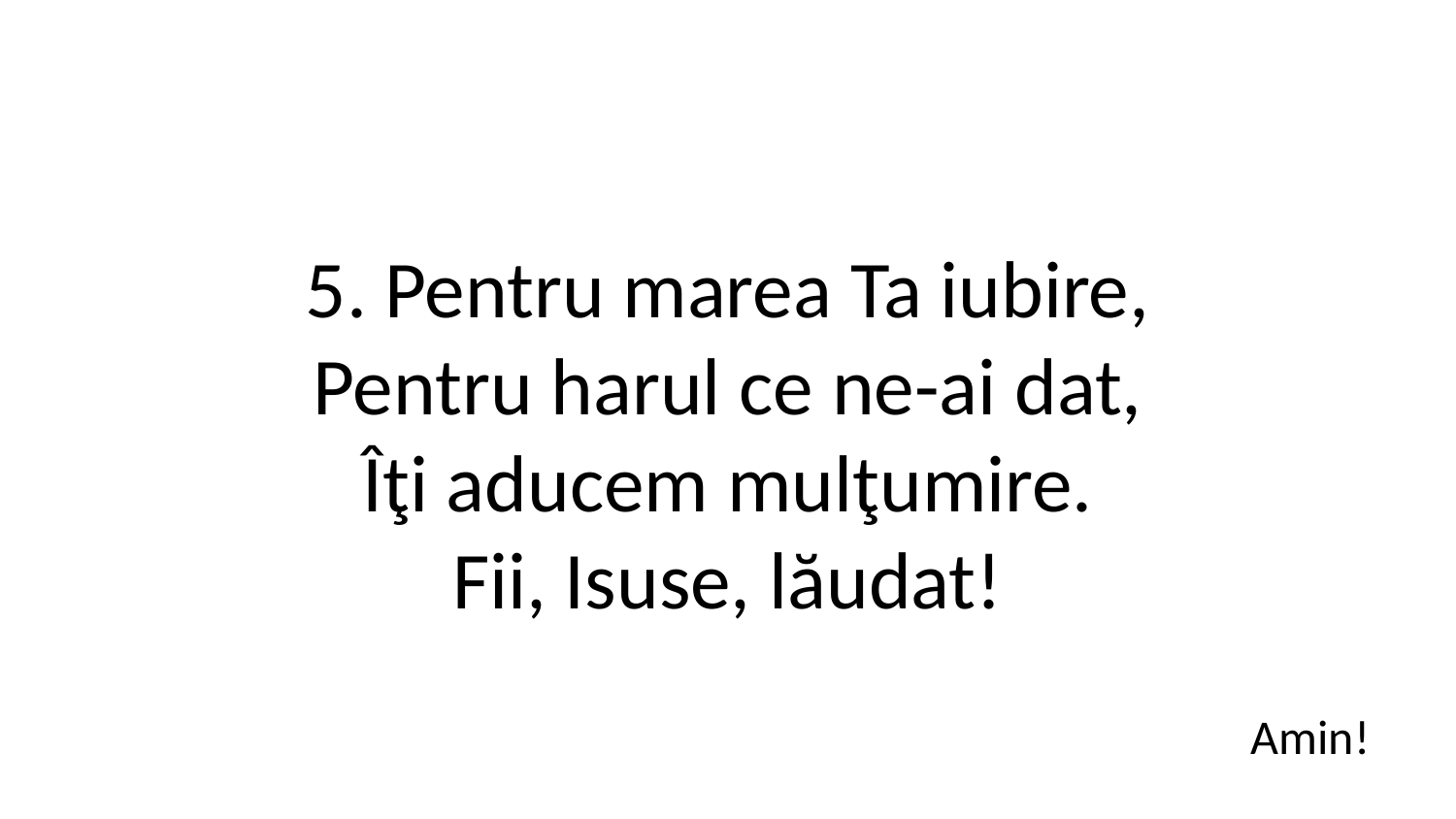

5. Pentru marea Ta iubire,
Pentru harul ce ne-ai dat,
Îţi aducem mulţumire.
Fii, Isuse, lăudat!

Amin!